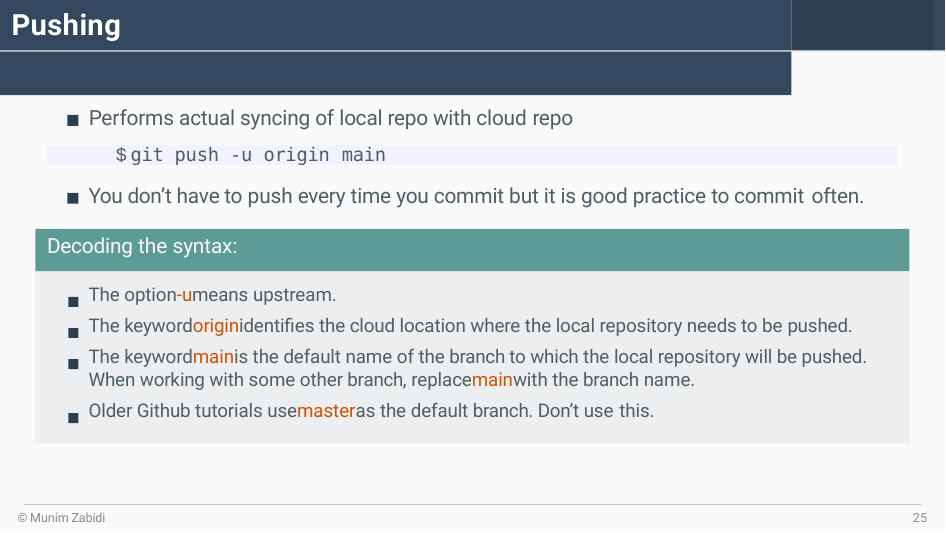

# Pushing

Performs actual syncing of local repo with cloud repo

$ git push -u origin main
You don’t have to push every time you commit but it is good practice to commit often.

Decoding the syntax:

The option-umeans upstream.
The keywordoriginidentifies the cloud location where the local repository needs to be pushed.
The keywordmainis the default name of the branch to which the local repository will be pushed.  When working with some other branch, replacemainwith the branch name.
Older Github tutorials usemasteras the default branch. Don’t use this.

© Muním Zabidi
25